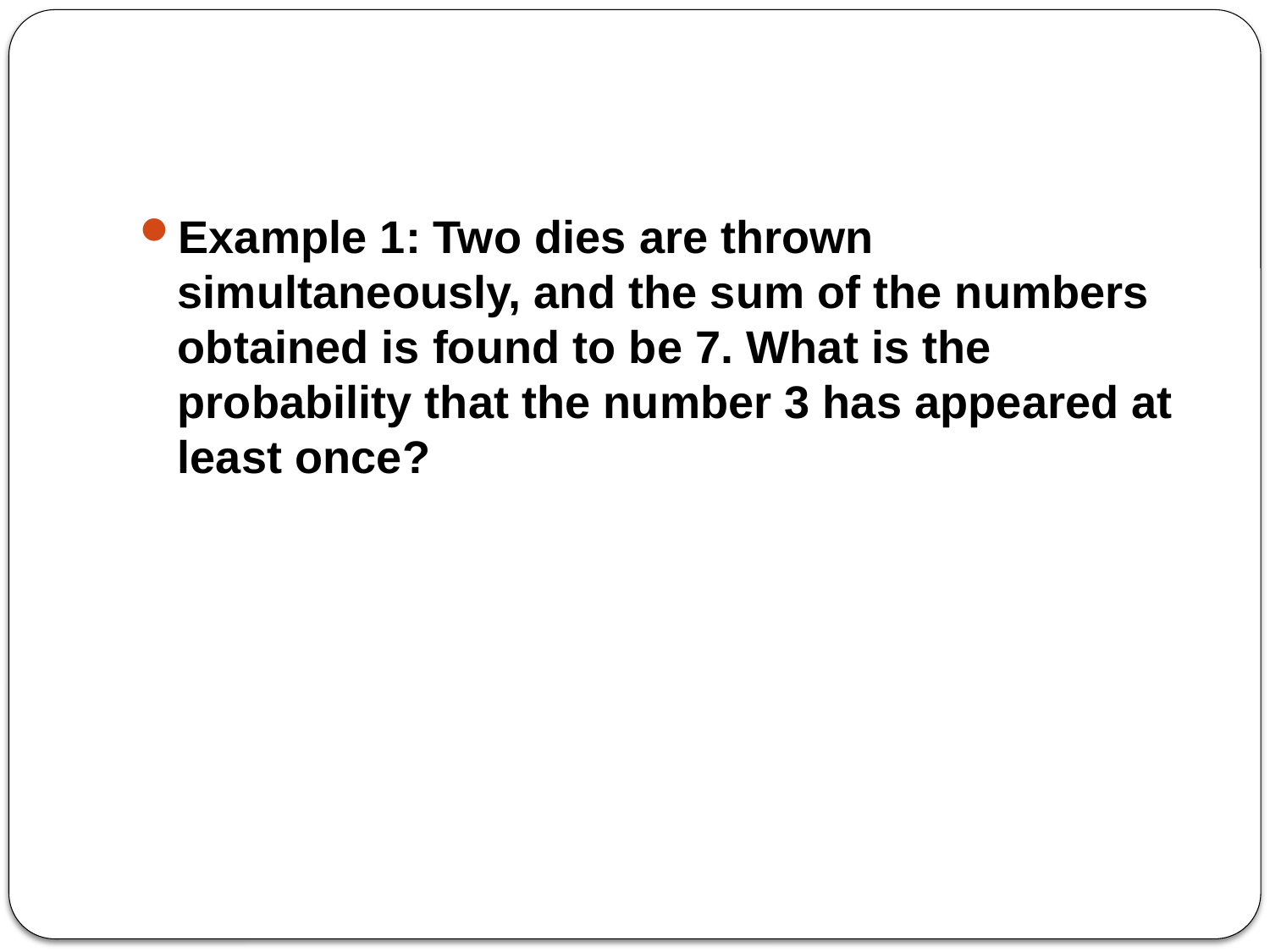

Example 1: Two dies are thrown simultaneously, and the sum of the numbers obtained is found to be 7. What is the probability that the number 3 has appeared at least once?